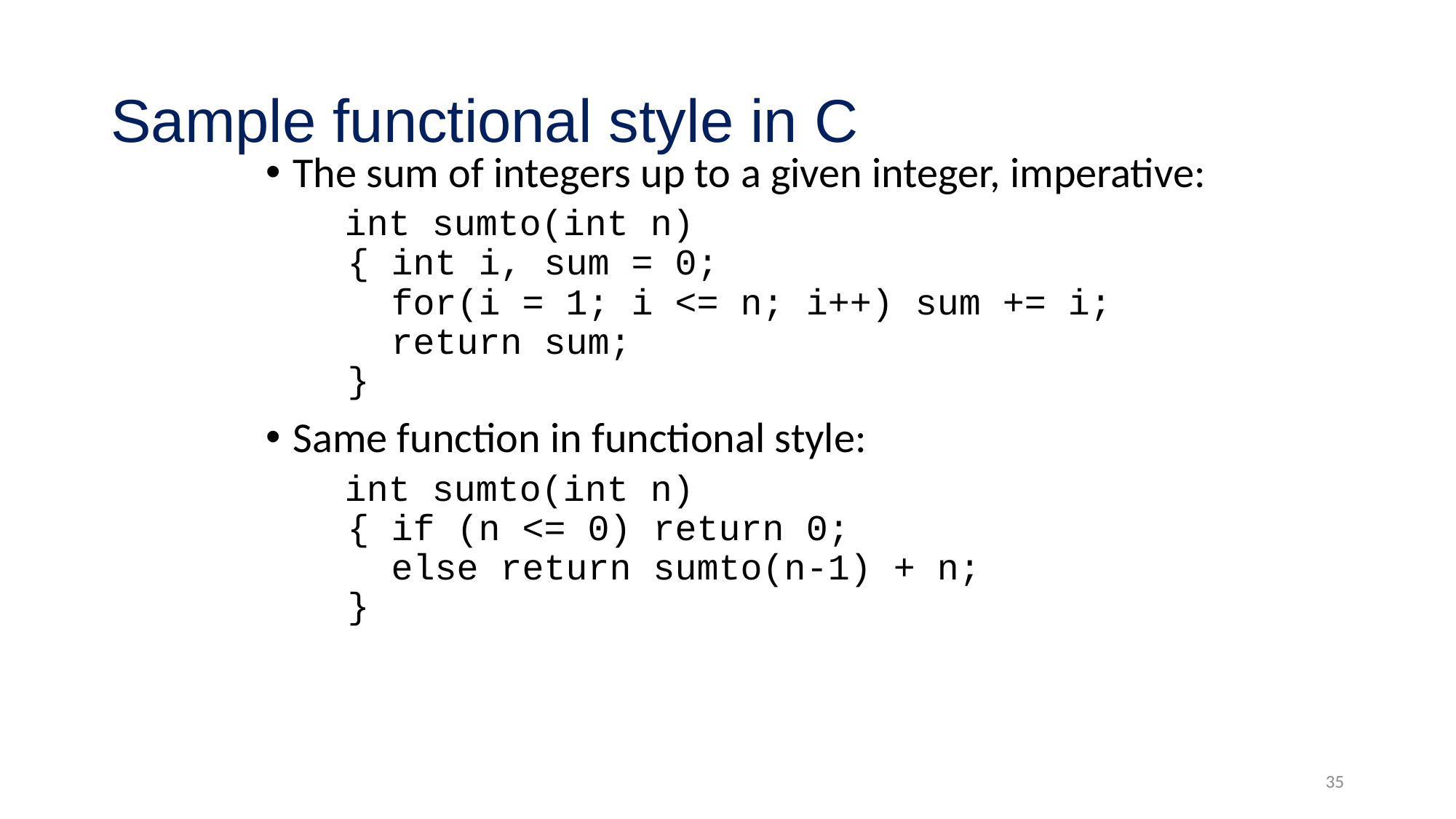

# Sample functional style in C
The sum of integers up to a given integer, imperative:
   int sumto(int n)
{ int i, sum = 0;
  for(i = 1; i <= n; i++) sum += i;
  return sum;
}
Same function in functional style:
   int sumto(int n)
{ if (n <= 0) return 0;
  else return sumto(n-1) + n;
}
35